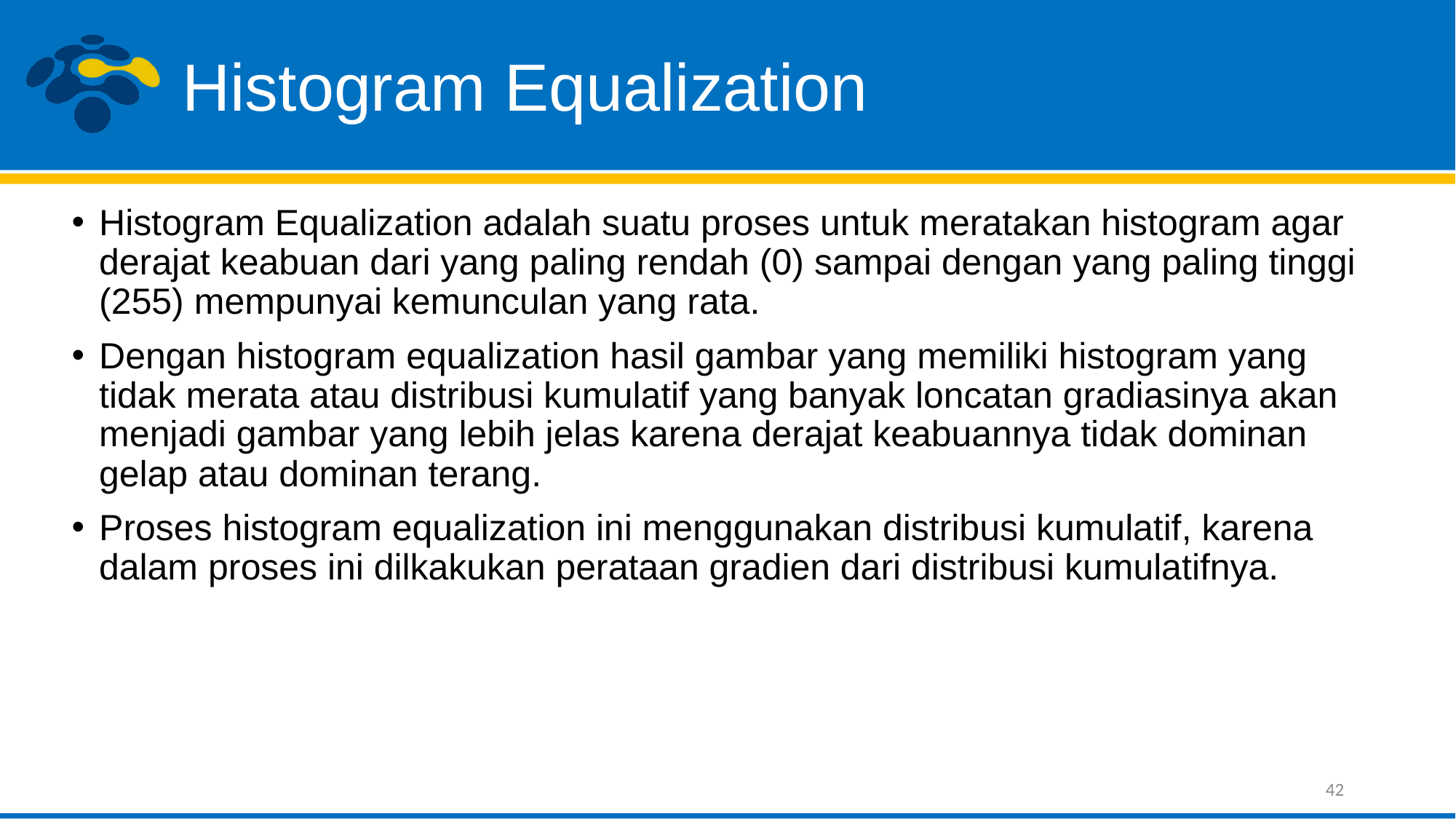

# Histogram Equalization
Histogram Equalization adalah suatu proses untuk meratakan histogram agar derajat keabuan dari yang paling rendah (0) sampai dengan yang paling tinggi (255) mempunyai kemunculan yang rata.
Dengan histogram equalization hasil gambar yang memiliki histogram yang tidak merata atau distribusi kumulatif yang banyak loncatan gradiasinya akan menjadi gambar yang lebih jelas karena derajat keabuannya tidak dominan gelap atau dominan terang.
Proses histogram equalization ini menggunakan distribusi kumulatif, karena dalam proses ini dilkakukan perataan gradien dari distribusi kumulatifnya.
42